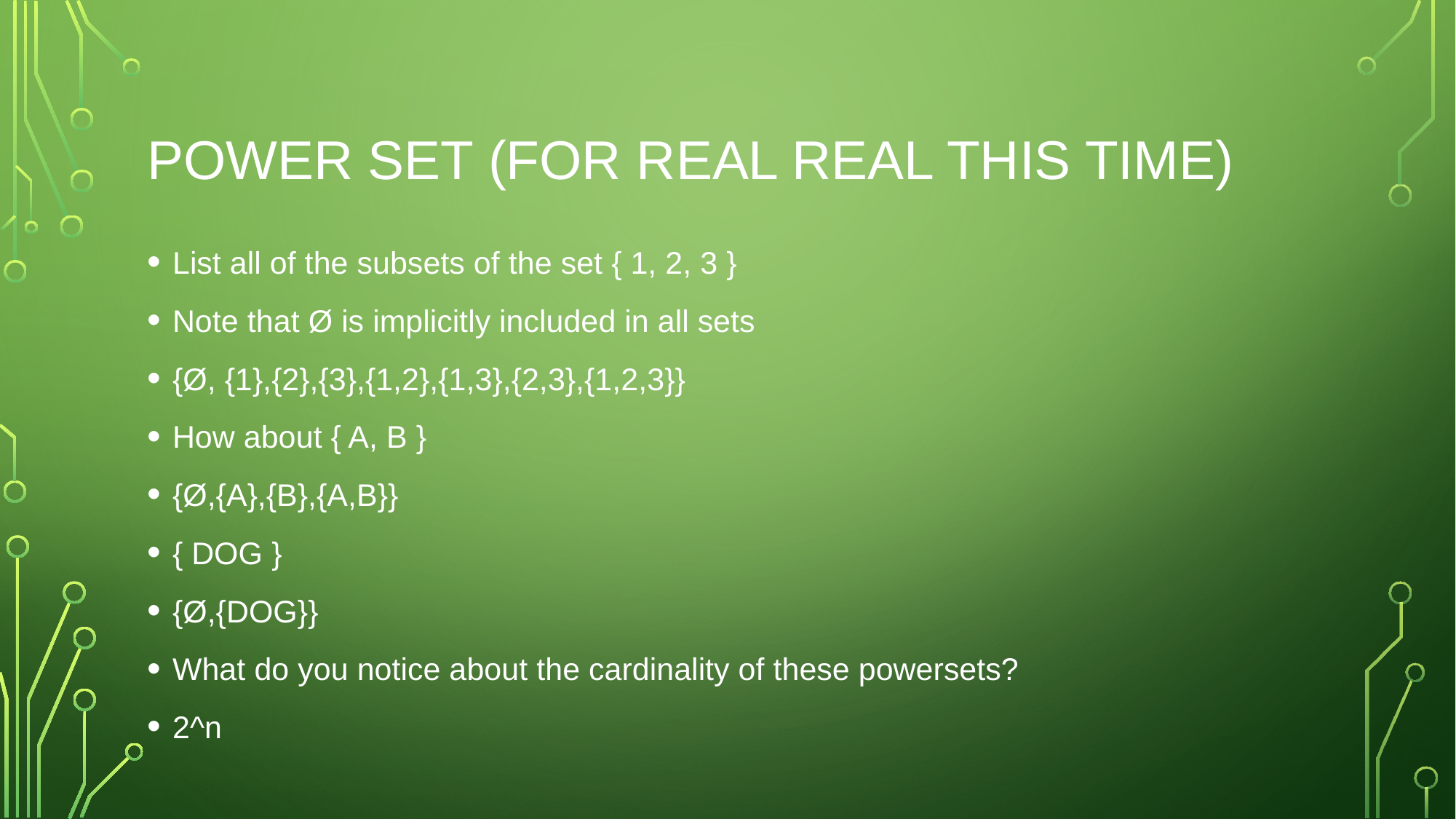

# POWER SET (FOR REAL REAL THIS TIME)
List all of the subsets of the set { 1, 2, 3 }
Note that Ø is implicitly included in all sets
{Ø, {1},{2},{3},{1,2},{1,3},{2,3},{1,2,3}}
How about { A, B }
{Ø,{A},{B},{A,B}}
{ DOG }
{Ø,{DOG}}
What do you notice about the cardinality of these powersets?
2^n